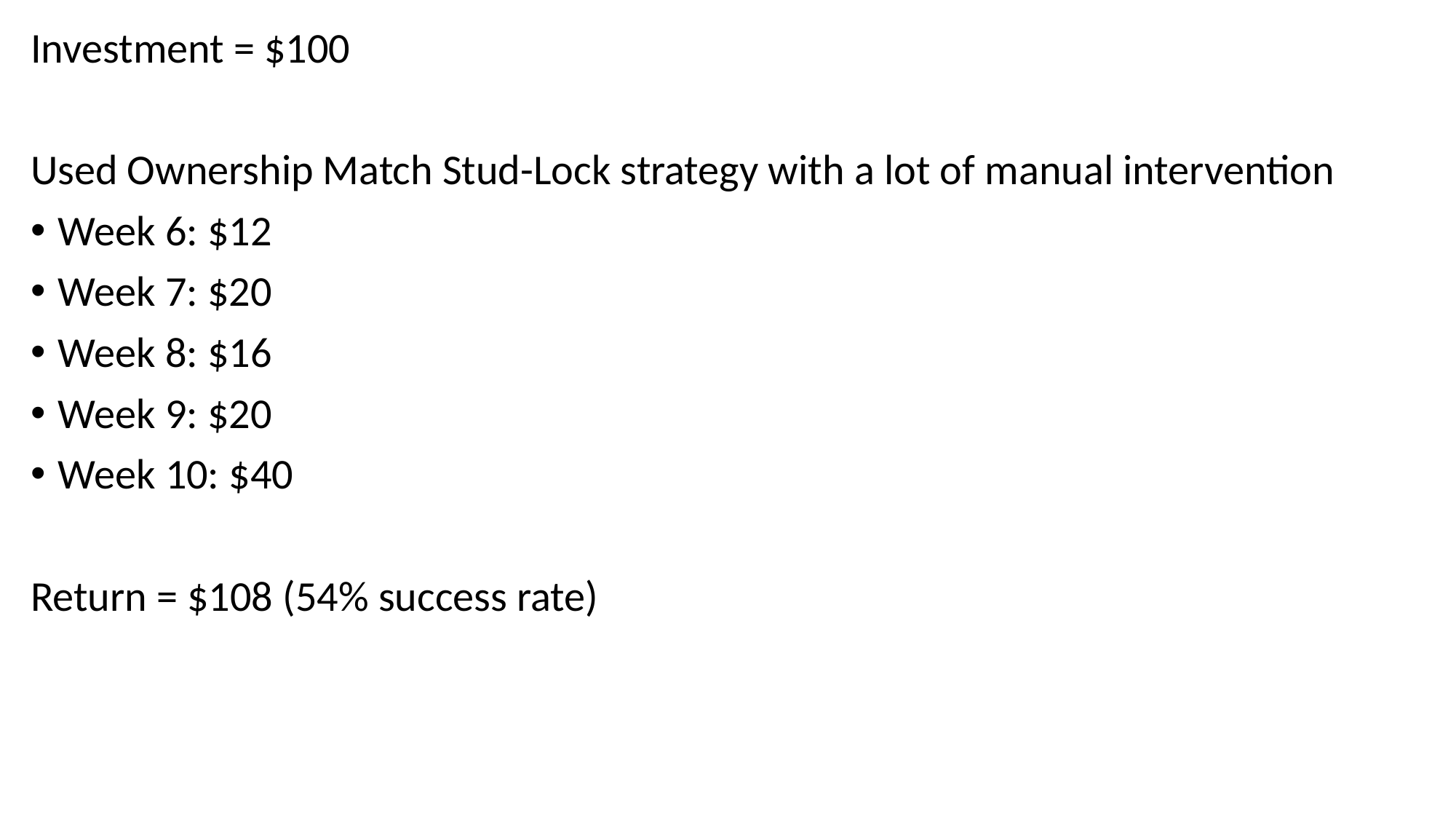

Investment = $100

Used Ownership Match Stud-Lock strategy with a lot of manual intervention
Week 6: $12
Week 7: $20
Week 8: $16
Week 9: $20
Week 10: $40

Return = $108 (54% success rate)